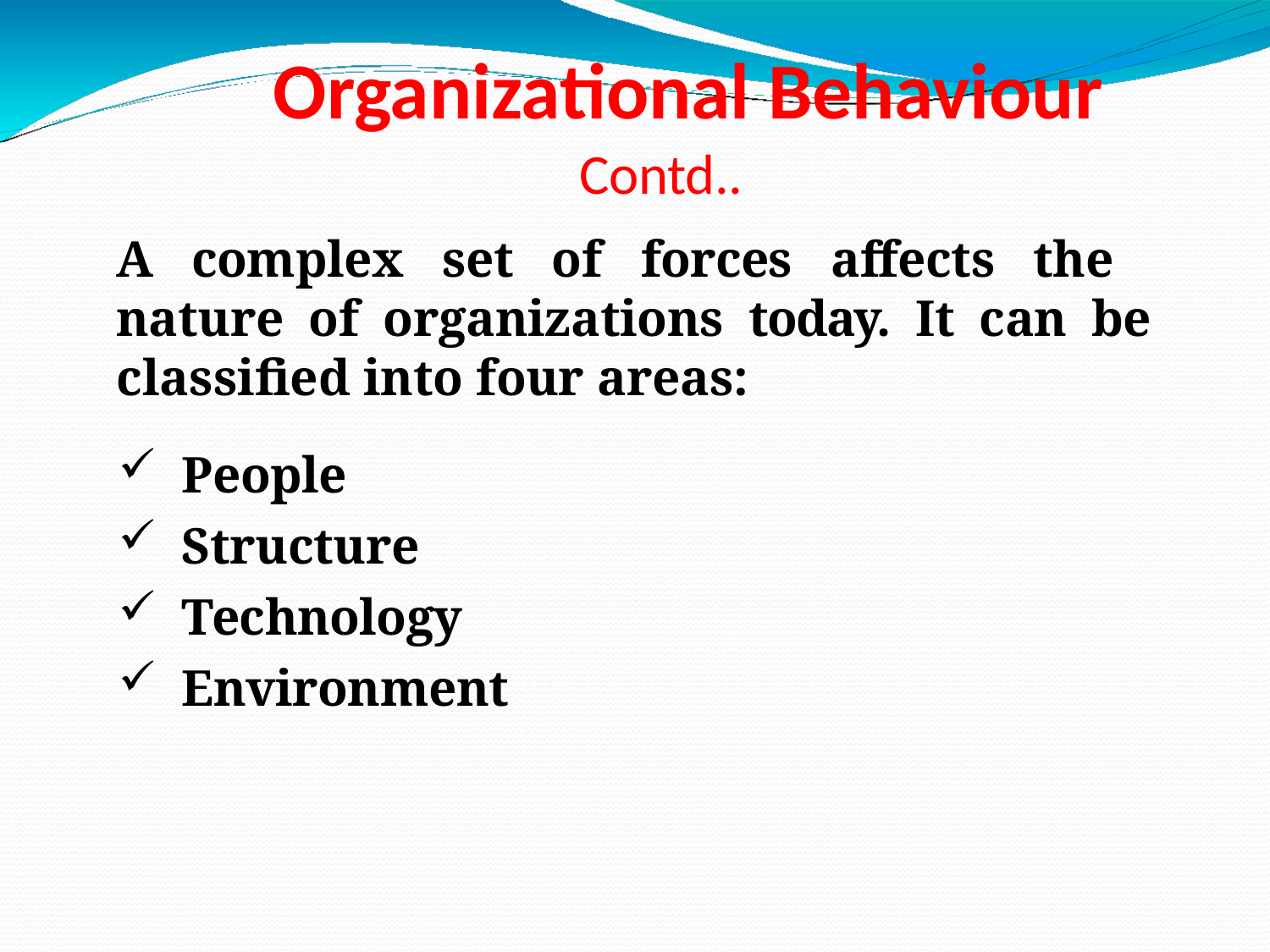

Organizational Behaviour
# Contd..
A complex set of forces affects the  nature of organizations today. It can be classified into four areas:

People
Structure
Technology
Environment